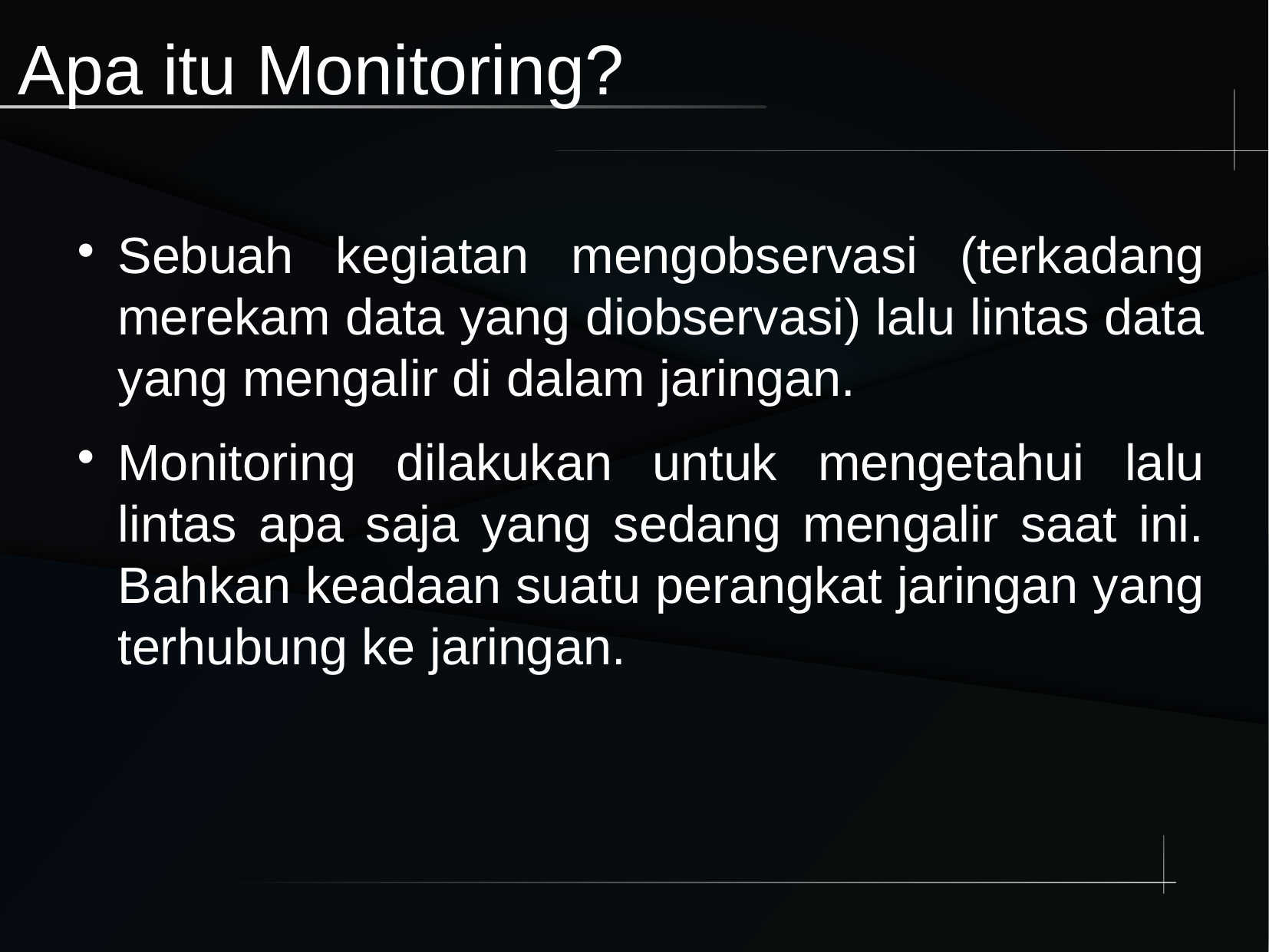

Apa itu Monitoring?
Sebuah kegiatan mengobservasi (terkadang merekam data yang diobservasi) lalu lintas data yang mengalir di dalam jaringan.
Monitoring dilakukan untuk mengetahui lalu lintas apa saja yang sedang mengalir saat ini. Bahkan keadaan suatu perangkat jaringan yang terhubung ke jaringan.